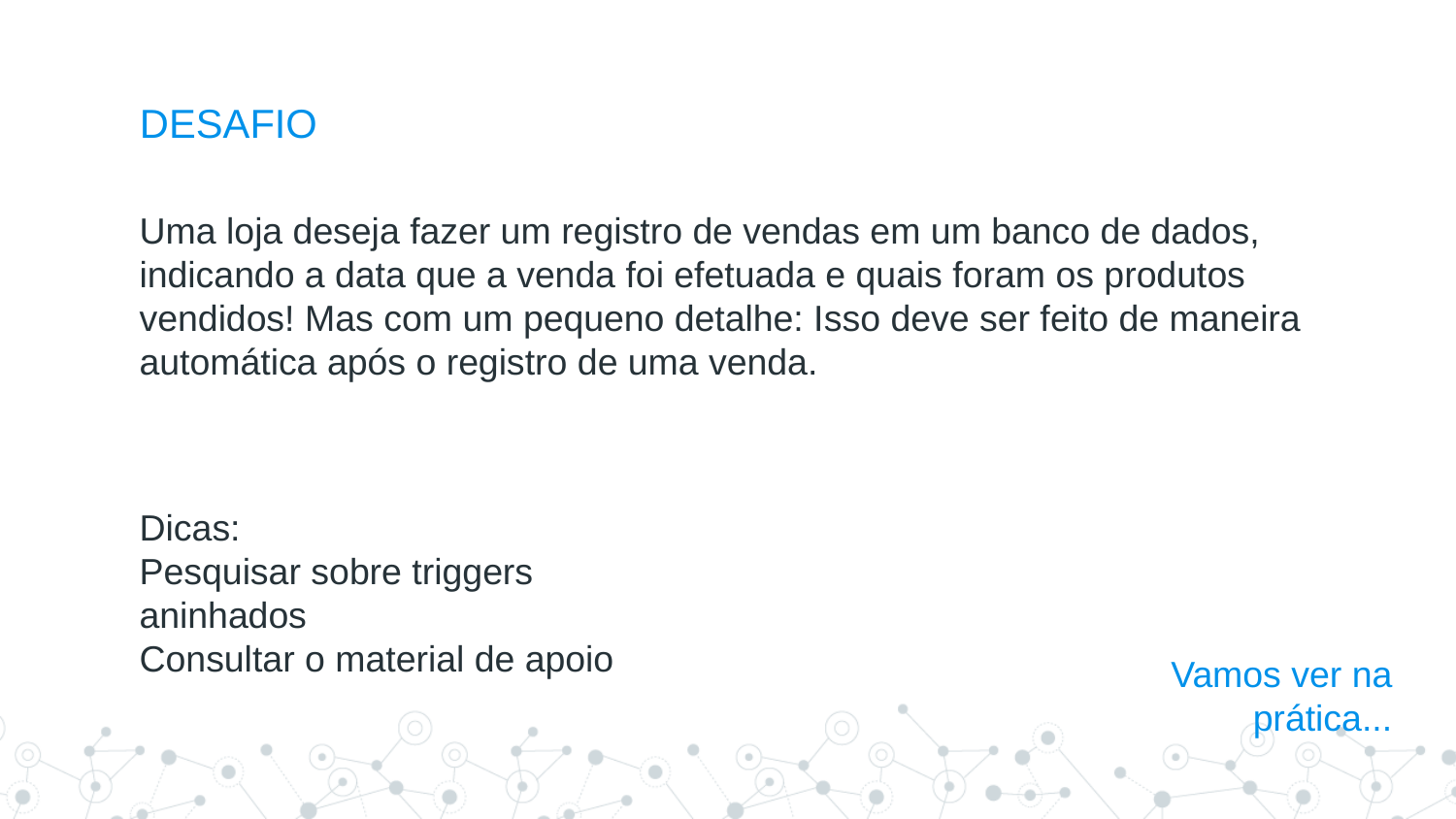

# DESAFIO
Uma loja deseja fazer um registro de vendas em um banco de dados, indicando a data que a venda foi efetuada e quais foram os produtos vendidos! Mas com um pequeno detalhe: Isso deve ser feito de maneira automática após o registro de uma venda.
Dicas:
Pesquisar sobre triggers aninhados
Consultar o material de apoio
Vamos ver na prática...